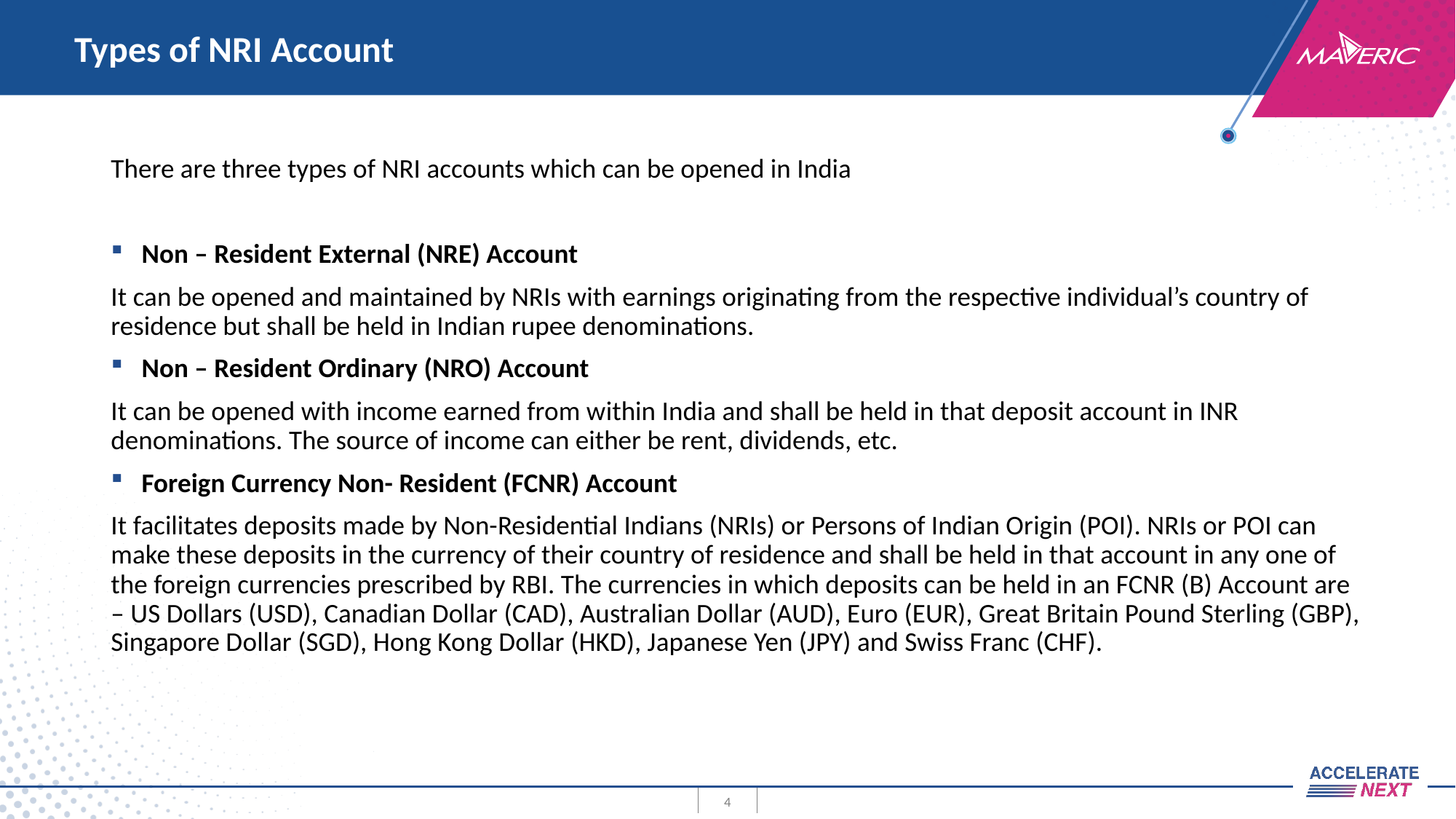

# Types of NRI Account
There are three types of NRI accounts which can be opened in India

Non – Resident External (NRE) Account
It can be opened and maintained by NRIs with earnings originating from the respective individual’s country of residence but shall be held in Indian rupee denominations.
Non – Resident Ordinary (NRO) Account
It can be opened with income earned from within India and shall be held in that deposit account in INR denominations. The source of income can either be rent, dividends, etc.
Foreign Currency Non- Resident (FCNR) Account
It facilitates deposits made by Non-Residential Indians (NRIs) or Persons of Indian Origin (POI). NRIs or POI can make these deposits in the currency of their country of residence and shall be held in that account in any one of the foreign currencies prescribed by RBI. The currencies in which deposits can be held in an FCNR (B) Account are – US Dollars (USD), Canadian Dollar (CAD), Australian Dollar (AUD), Euro (EUR), Great Britain Pound Sterling (GBP), Singapore Dollar (SGD), Hong Kong Dollar (HKD), Japanese Yen (JPY) and Swiss Franc (CHF).

4